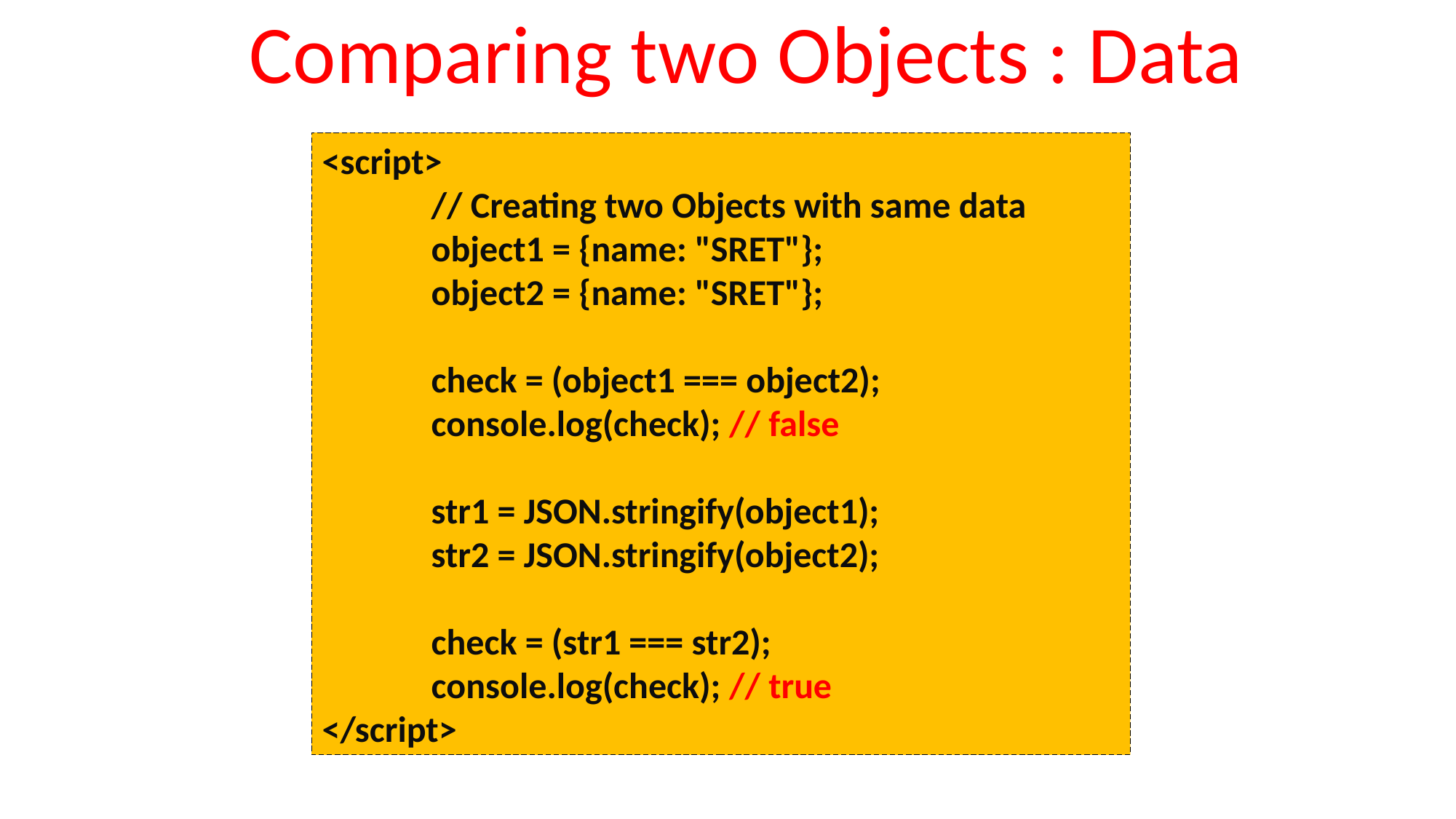

Comparing two Objects : Data
<script>
    	// Creating two Objects with same data
    	object1 = {name: "SRET"};
	object2 = {name: "SRET"};

    	check = (object1 === object2);
    	console.log(check); // false

	str1 = JSON.stringify(object1);
	str2 = JSON.stringify(object2);

	check = (str1 === str2);
	console.log(check); // true
</script>